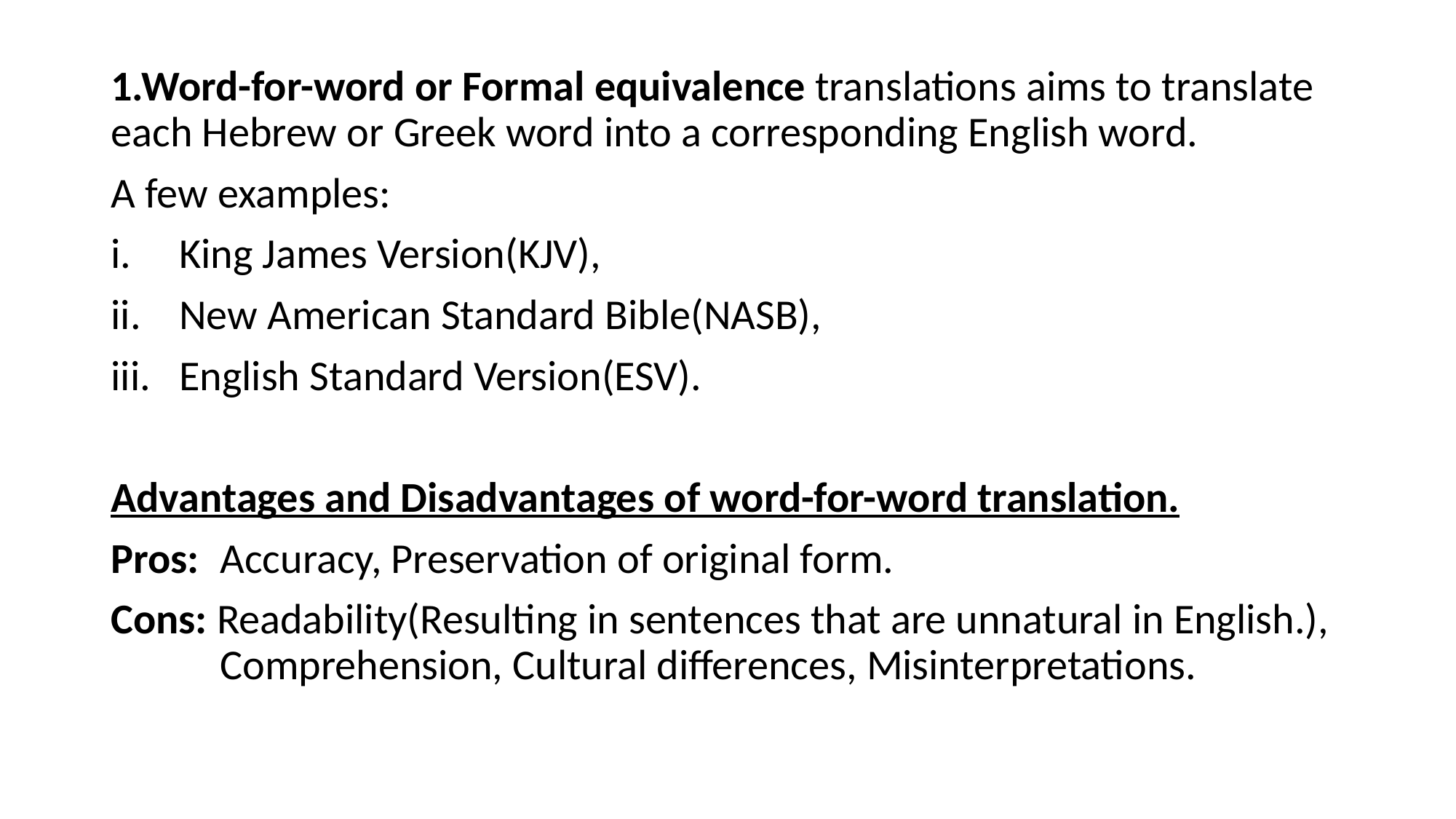

1.Word-for-word or Formal equivalence translations aims to translate each Hebrew or Greek word into a corresponding English word.
A few examples:
King James Version(KJV),
New American Standard Bible(NASB),
English Standard Version(ESV).

Advantages and Disadvantages of word-for-word translation.
Pros: 	Accuracy, Preservation of original form.
Cons: Readability(Resulting in sentences that are unnatural in English.), 	Comprehension, Cultural differences, Misinterpretations.